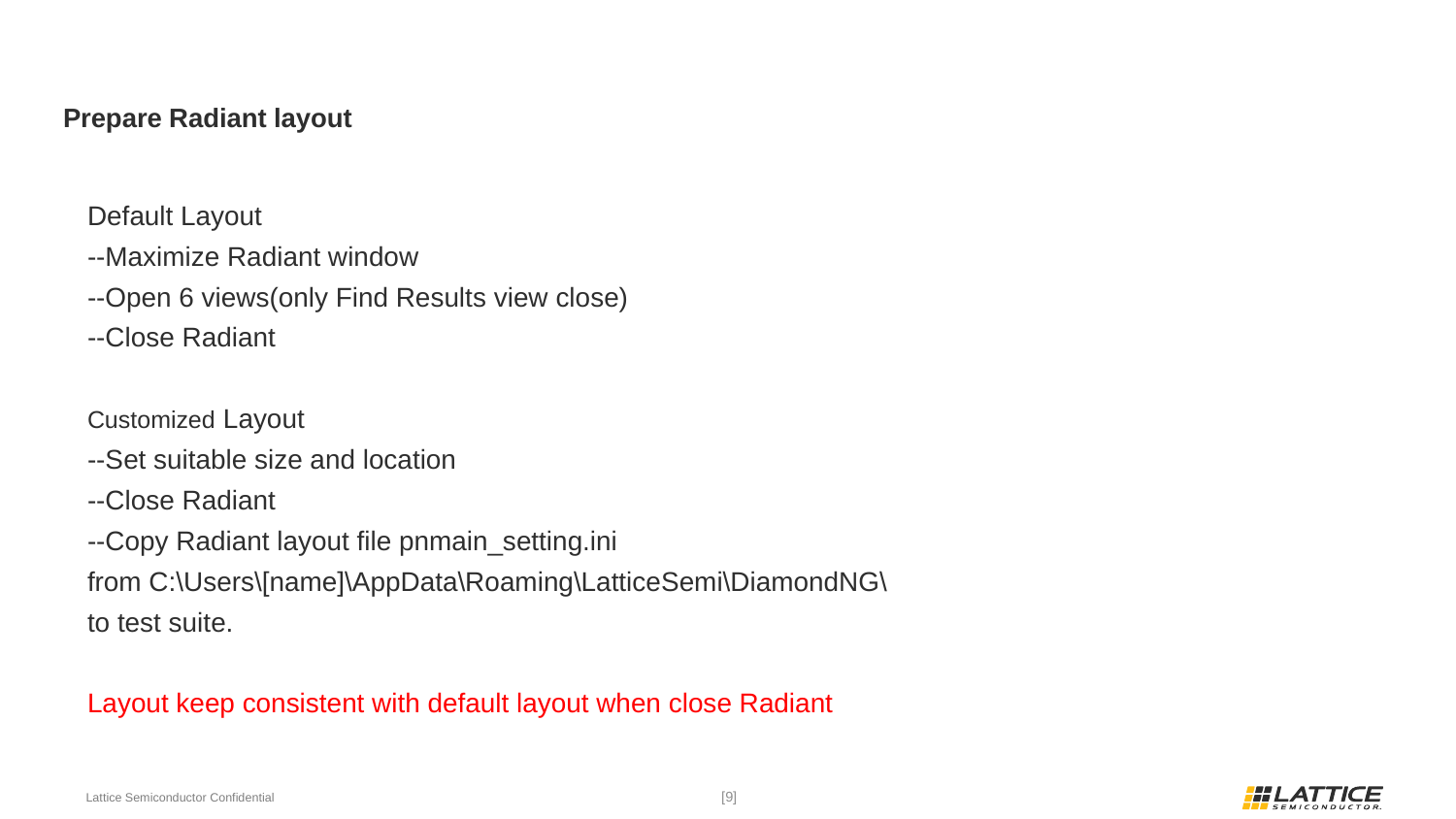

# Prepare Radiant layout
Default Layout
--Maximize Radiant window
--Open 6 views(only Find Results view close)
--Close Radiant

Customized Layout
--Set suitable size and location
--Close Radiant
--Copy Radiant layout file pnmain_setting.ini
from C:\Users\[name]\AppData\Roaming\LatticeSemi\DiamondNG\
to test suite.

Layout keep consistent with default layout when close Radiant